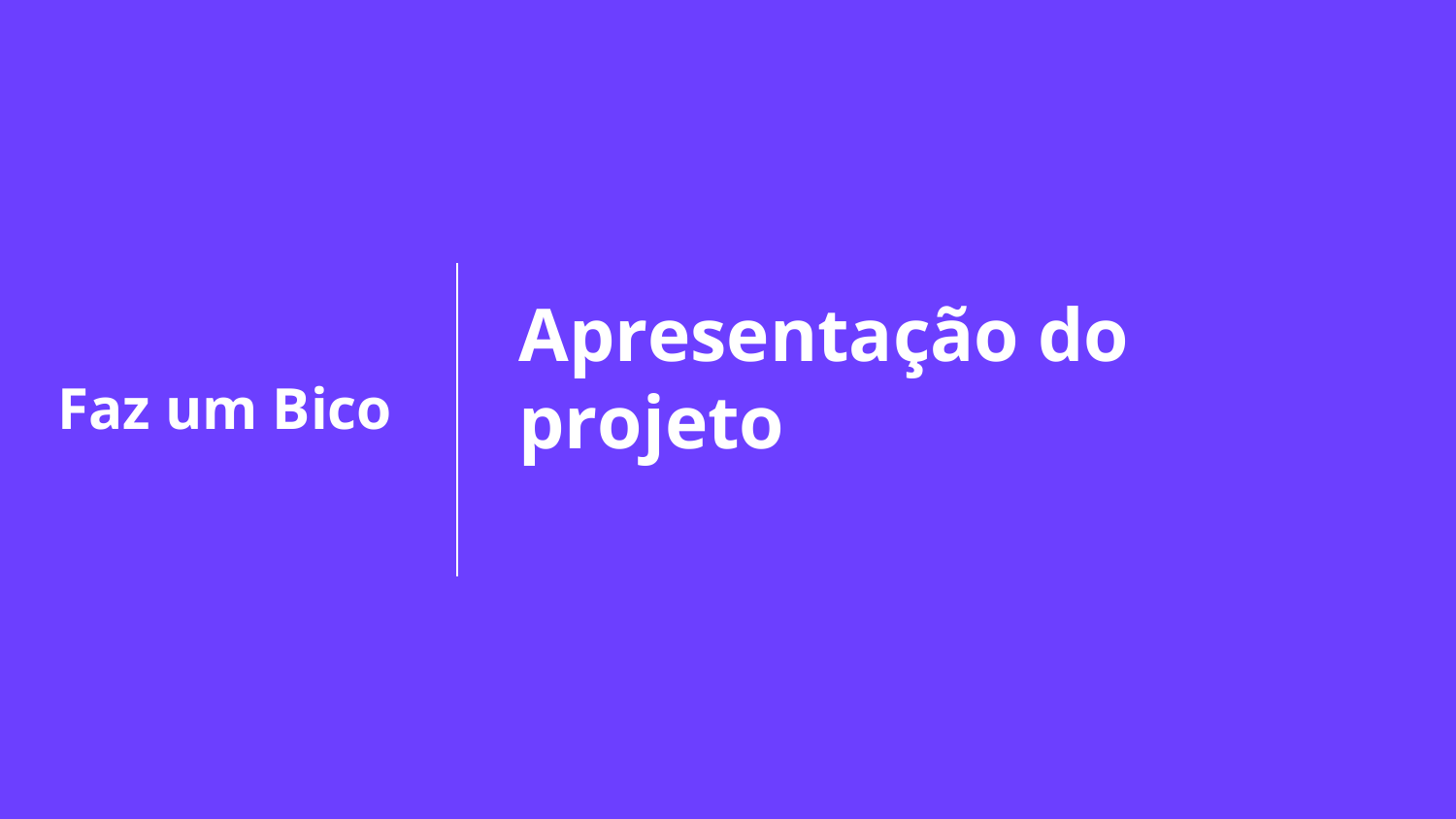

# Apresentação do projeto
Faz um Bico